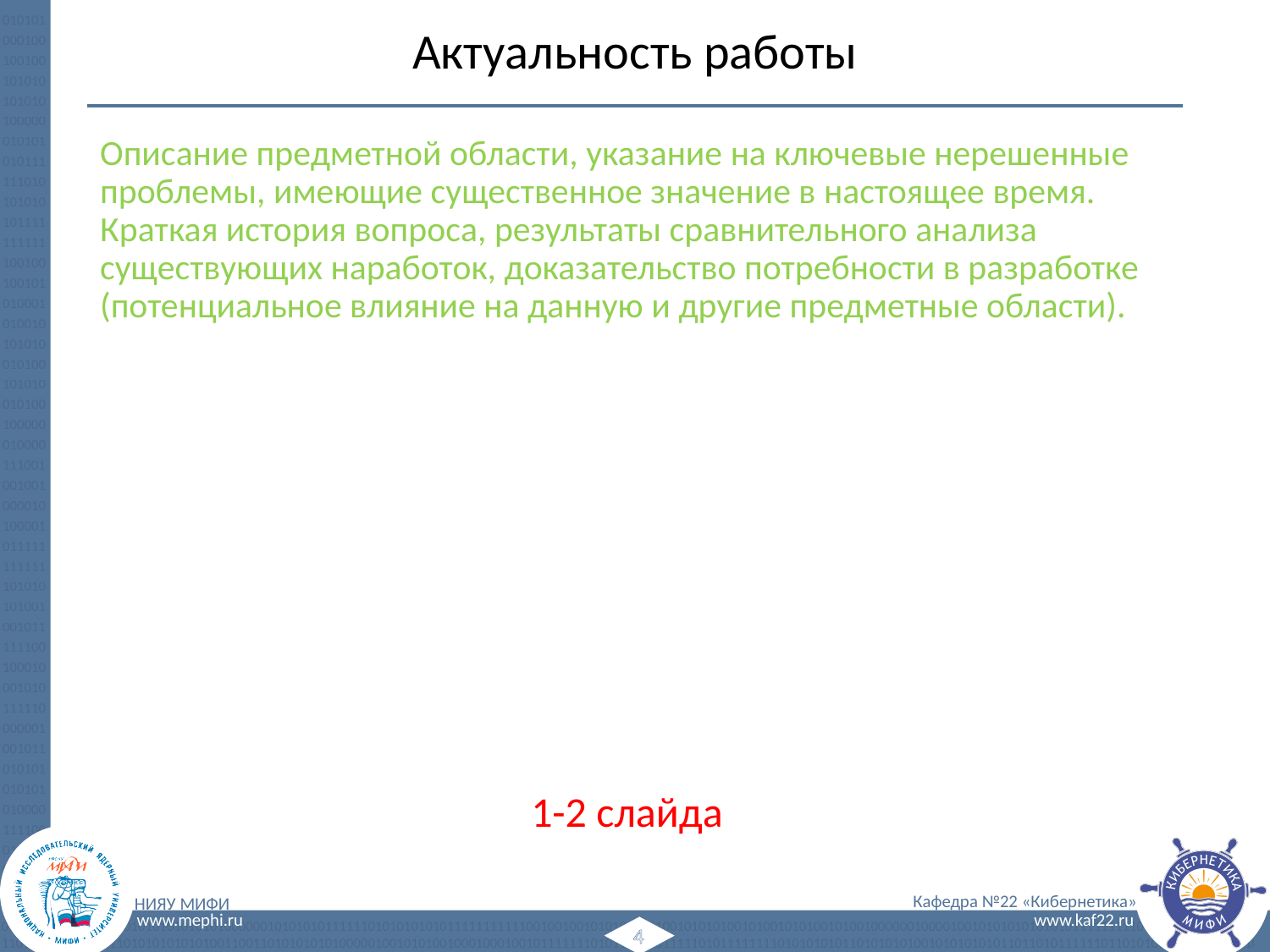

# Актуальность работы
Описание предметной области, указание на ключевые нерешенные проблемы, имеющие существенное значение в настоящее время. Краткая история вопроса, результаты сравнительного анализа существующих наработок, доказательство потребности в разработке (потенциальное влияние на данную и другие предметные области).
1-2 слайда

4